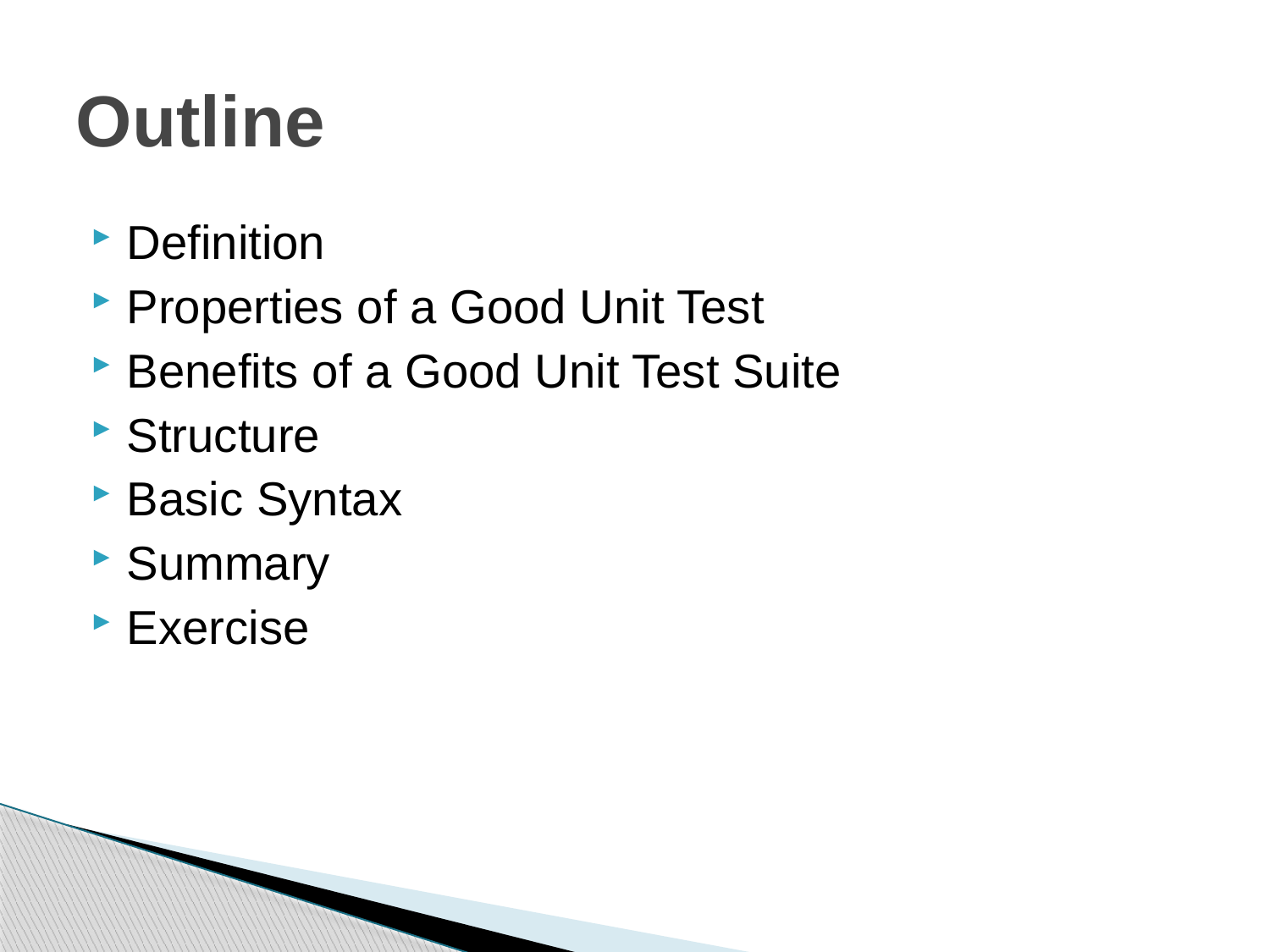

# Outline
Definition
Properties of a Good Unit Test
Benefits of a Good Unit Test Suite
Structure
Basic Syntax
Summary
Exercise